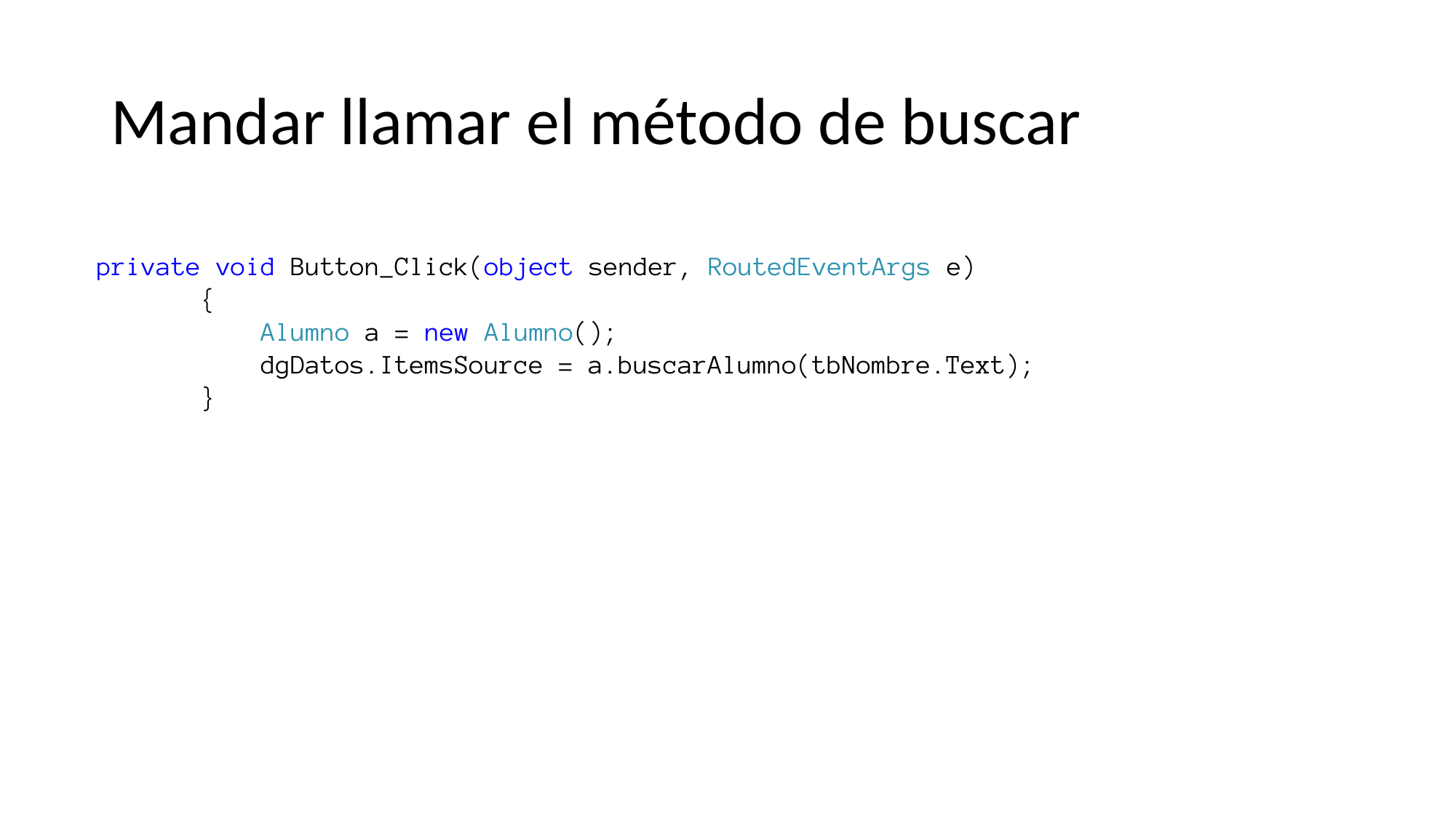

# Mandar llamar el método de buscar
 private void Button_Click(object sender, RoutedEventArgs e)
        {
            Alumno a = new Alumno();
            dgDatos.ItemsSource = a.buscarAlumno(tbNombre.Text);
        }